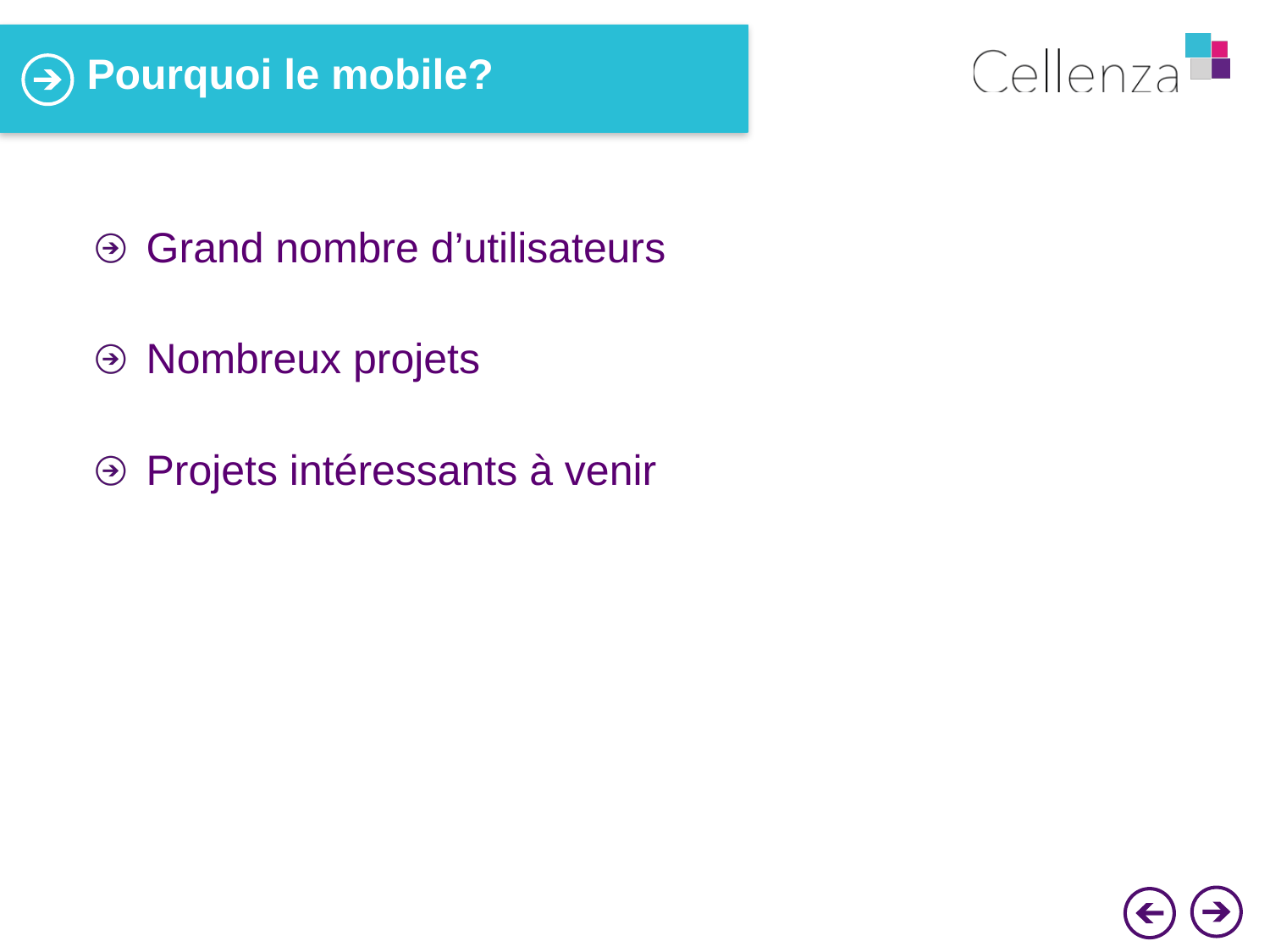

# Pourquoi le mobile?
 Grand nombre d’utilisateurs

 Nombreux projets

 Projets intéressants à venir